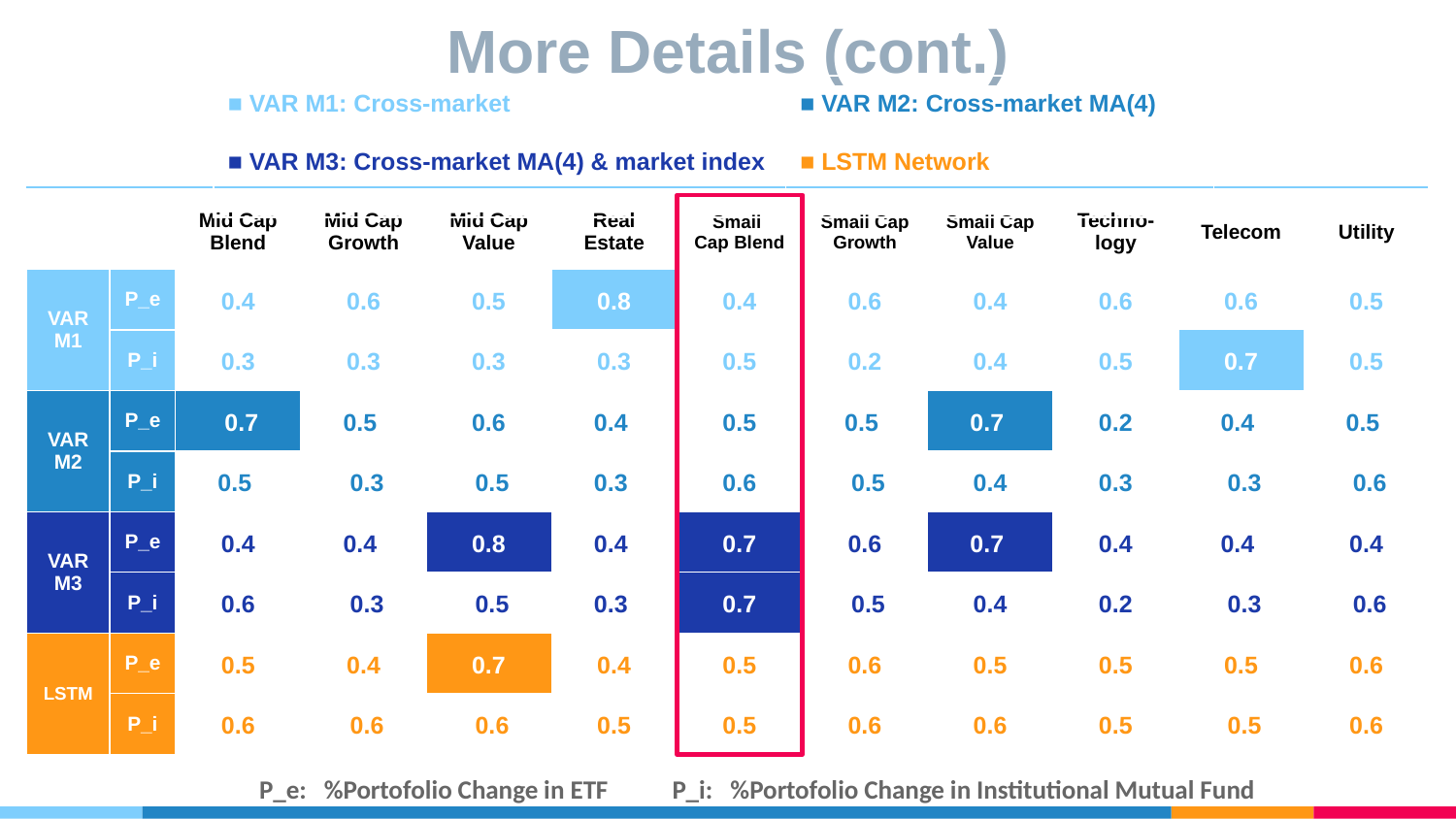

More Details (cont.)
| ■ VAR M1: Cross-market | ■ VAR M2: Cross-market MA(4) |
| --- | --- |
| ■ VAR M3: Cross-market MA(4) & market index | ■ LSTM Network |
|  |  | Mid Cap Blend | Mid Cap Growth | Mid Cap Value | Real Estate | Small Cap Blend | Small Cap Growth | Small Cap Value | Techno- logy | Telecom | Utility |
| --- | --- | --- | --- | --- | --- | --- | --- | --- | --- | --- | --- |
| VAR M1 | P\_e | 0.4 | 0.6 | 0.5 | 0.8 | 0.4 | 0.6 | 0.4 | 0.6 | 0.6 | 0.5 |
|  | P\_i | 0.3 | 0.3 | 0.3 | 0.3 | 0.5 | 0.2 | 0.4 | 0.5 | 0.7 | 0.5 |
| VAR M2 | P\_e | 0.7 | 0.5 | 0.6 | 0.4 | 0.5 | 0.5 | 0.7 | 0.2 | 0.4 | 0.5 |
|  | P\_i | 0.5 | 0.3 | 0.5 | 0.3 | 0.6 | 0.5 | 0.4 | 0.3 | 0.3 | 0.6 |
| VAR M3 | P\_e | 0.4 | 0.4 | 0.8 | 0.4 | 0.7 | 0.6 | 0.7 | 0.4 | 0.4 | 0.4 |
|  | P\_i | 0.6 | 0.3 | 0.5 | 0.3 | 0.7 | 0.5 | 0.4 | 0.2 | 0.3 | 0.6 |
| LSTM | P\_e | 0.5 | 0.4 | 0.7 | 0.4 | 0.5 | 0.6 | 0.5 | 0.5 | 0.5 | 0.6 |
|  | P\_i | 0.6 | 0.6 | 0.6 | 0.5 | 0.5 | 0.6 | 0.6 | 0.5 | 0.5 | 0.6 |

P_e:   %Portofolio Change in ETF           P_i:   %Portofolio Change in Institutional Mutual Fund